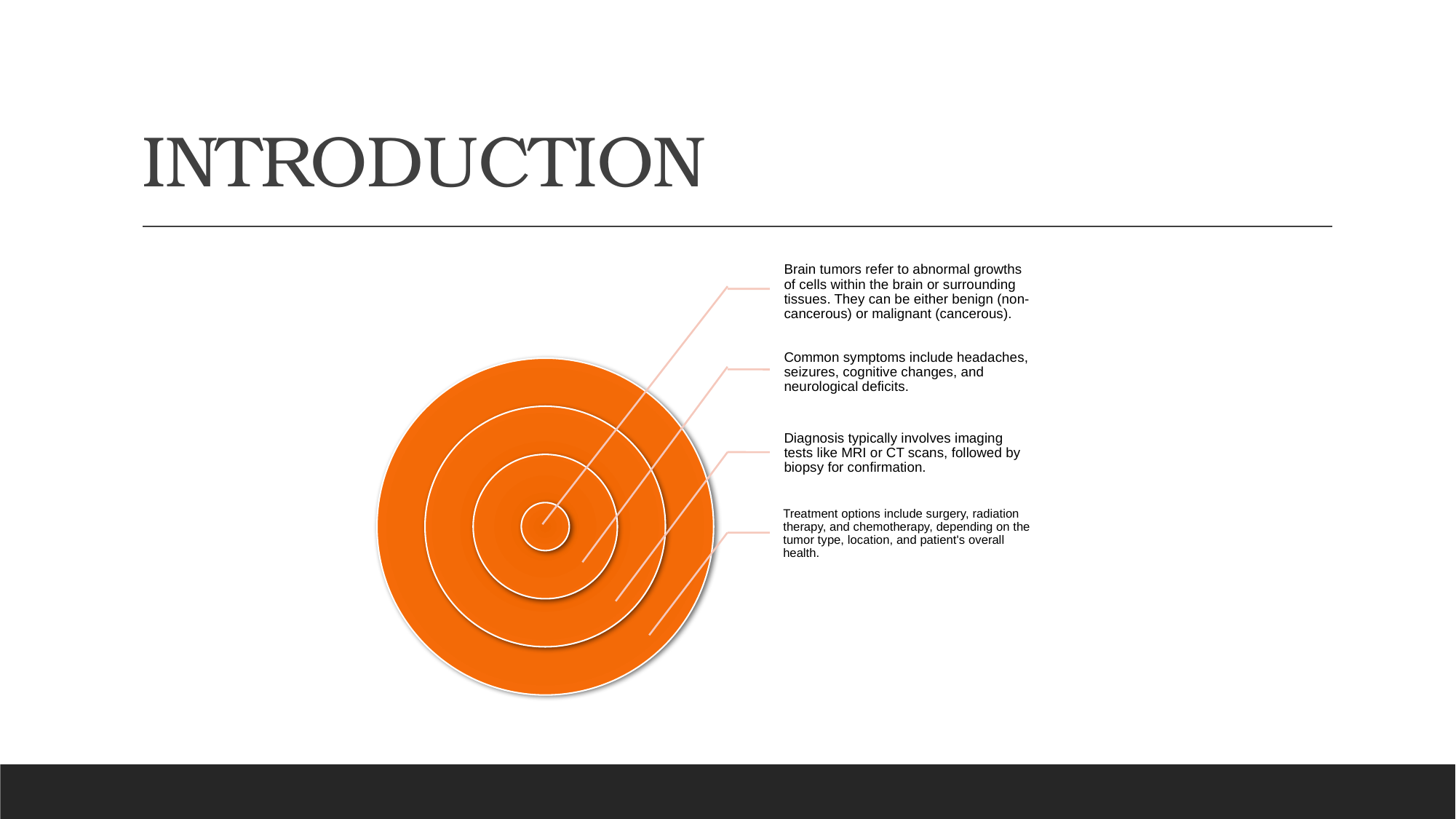

# INTRODUCTION
Brain tumors refer to abnormal growths of cells within the brain or surrounding tissues. They can be either benign (non-cancerous) or malignant (cancerous).

Common symptoms include headaches, seizures, cognitive changes, and neurological deficits.

Diagnosis typically involves imaging tests like MRI or CT scans, followed by biopsy for confirmation.

Treatment options include surgery, radiation therapy, and chemotherapy, depending on the tumor type, location, and patient's overall health.